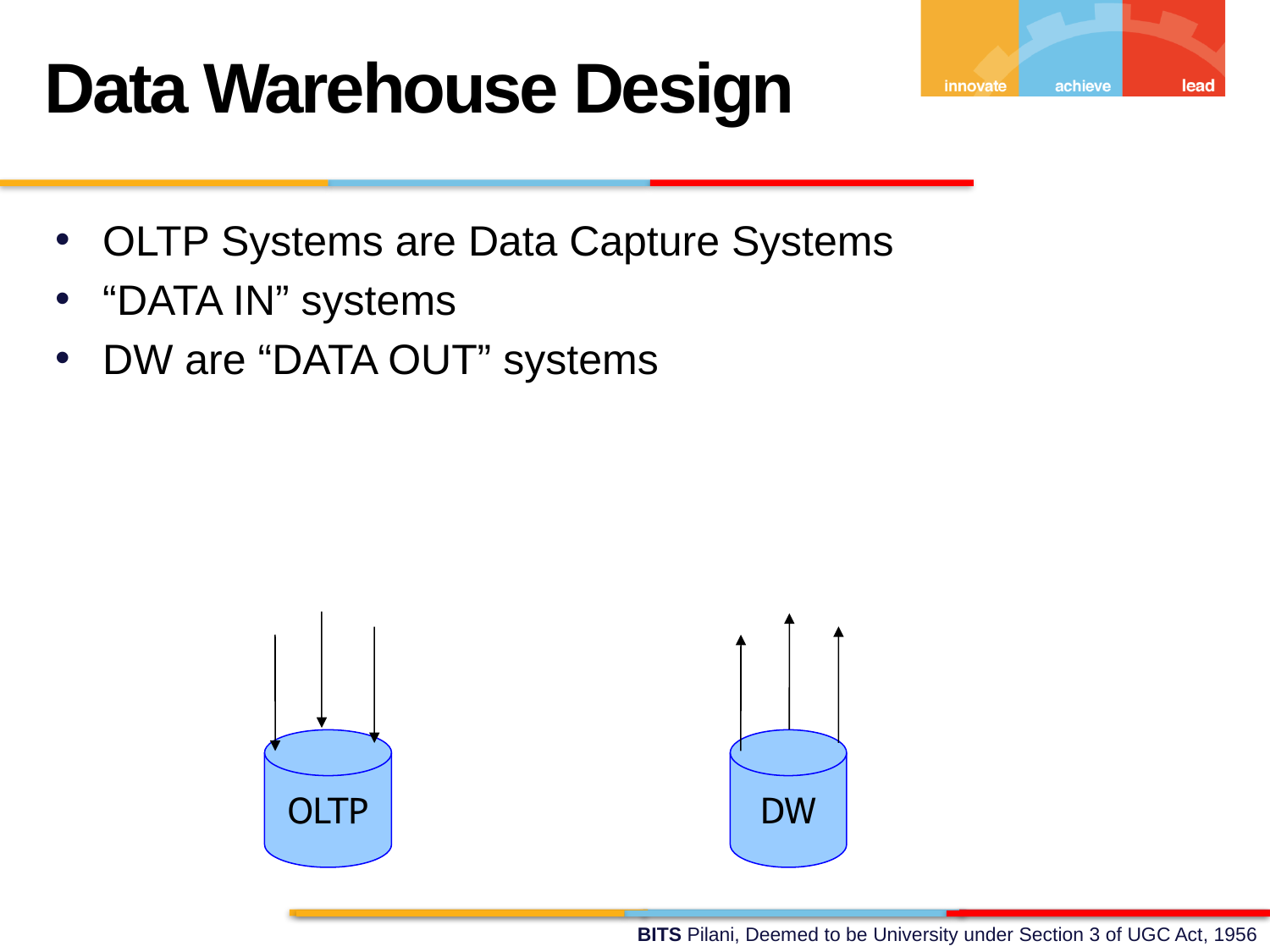

Data Warehouse Design
OLTP Systems are Data Capture Systems
“DATA IN” systems
DW are “DATA OUT” systems

OLTP
DW